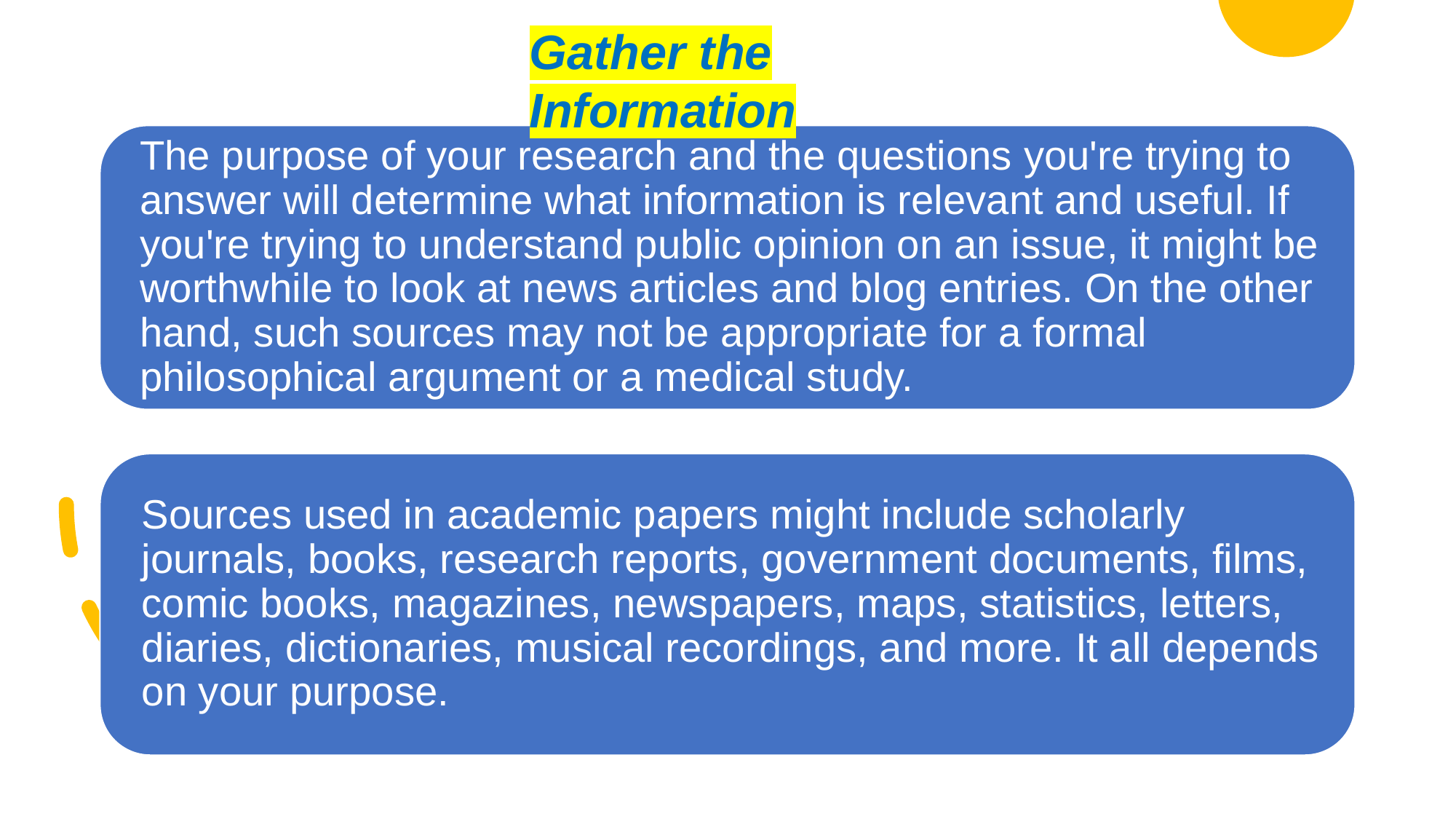

Gather the Information
The purpose of your research and the questions you're trying to answer will determine what information is relevant and useful. If you're trying to understand public opinion on an issue, it might be worthwhile to look at news articles and blog entries. On the other hand, such sources may not be appropriate for a formal philosophical argument or a medical study.
Sources used in academic papers might include scholarly journals, books, research reports, government documents, films, comic books, magazines, newspapers, maps, statistics, letters, diaries, dictionaries, musical recordings, and more. It all depends on your purpose.

Created by Tayo Alebiosu